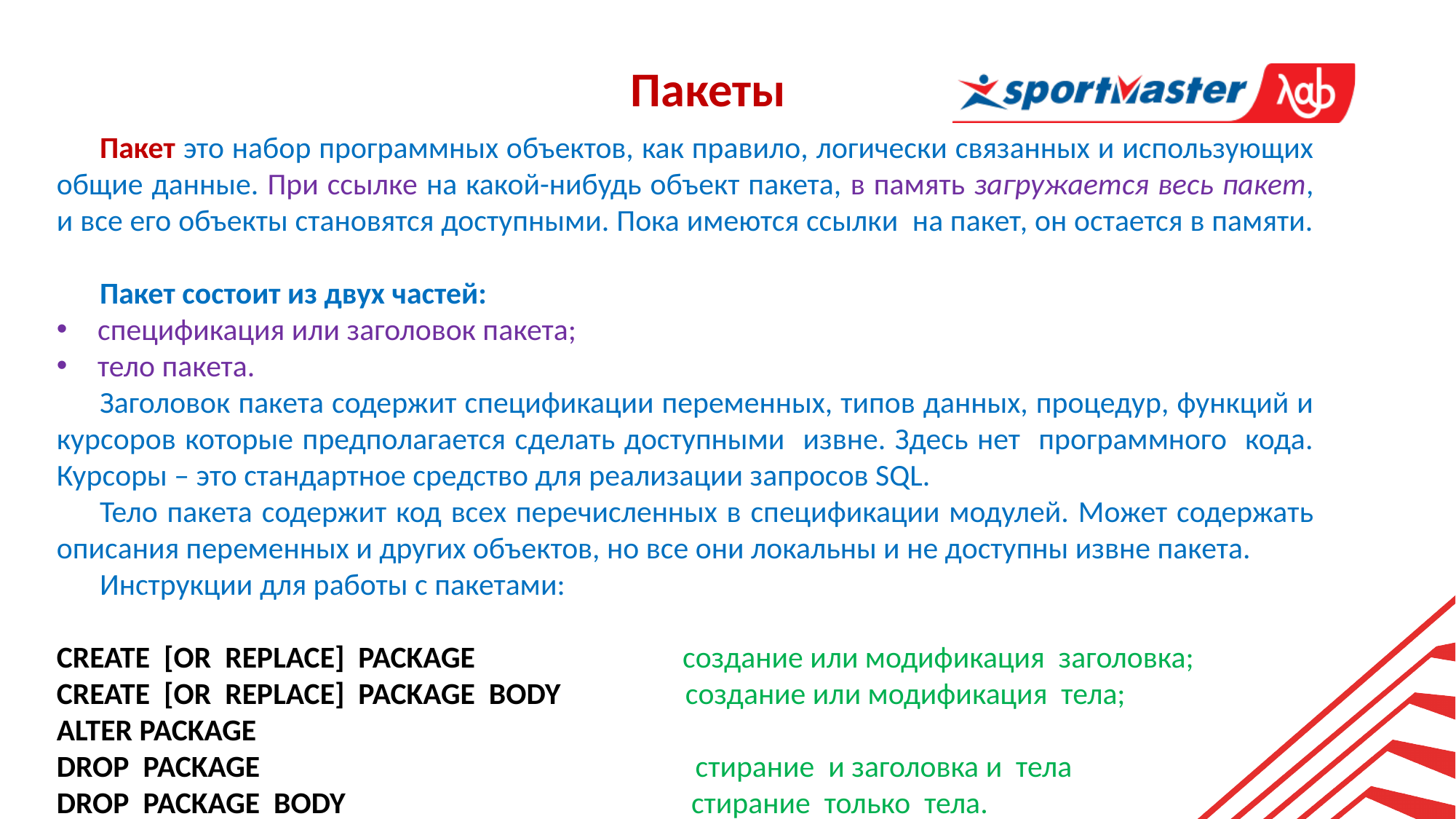

Пакеты
Пакет это набор программных объектов, как правило, логически связанных и использующих общие данные. При ссылке на какой-нибудь объект пакета, в память загружается весь пакет, и все его объекты становятся доступными. Пока имеются ссылки  на пакет, он остается в памяти.
Пакет состоит из двух частей:
спецификация или заголовок пакета;
тело пакета.
Заголовок пакета содержит спецификации переменных, типов данных, процедур, функций и курсоров которые предполагается сделать доступными  извне. Здесь нет  программного  кода. Курсоры – это стандартное средство для реализации запросов SQL.
Тело пакета содержит код всех перечисленных в спецификации модулей. Может содержать описания переменных и других объектов, но все они локальны и не доступны извне пакета.
Инструкции для работы с пакетами:

CREATE  [OR  REPLACE]  PACKAGE                              создание или модификация  заголовка;
CREATE  [OR  REPLACE]  PACKAGE  BODY                  создание или модификация  тела;
ALTER PACKAGE
DROP  PACKAGE                                                               стирание  и заголовка и  тела
DROP  PACKAGE  BODY                                                  стирание  только  тела.